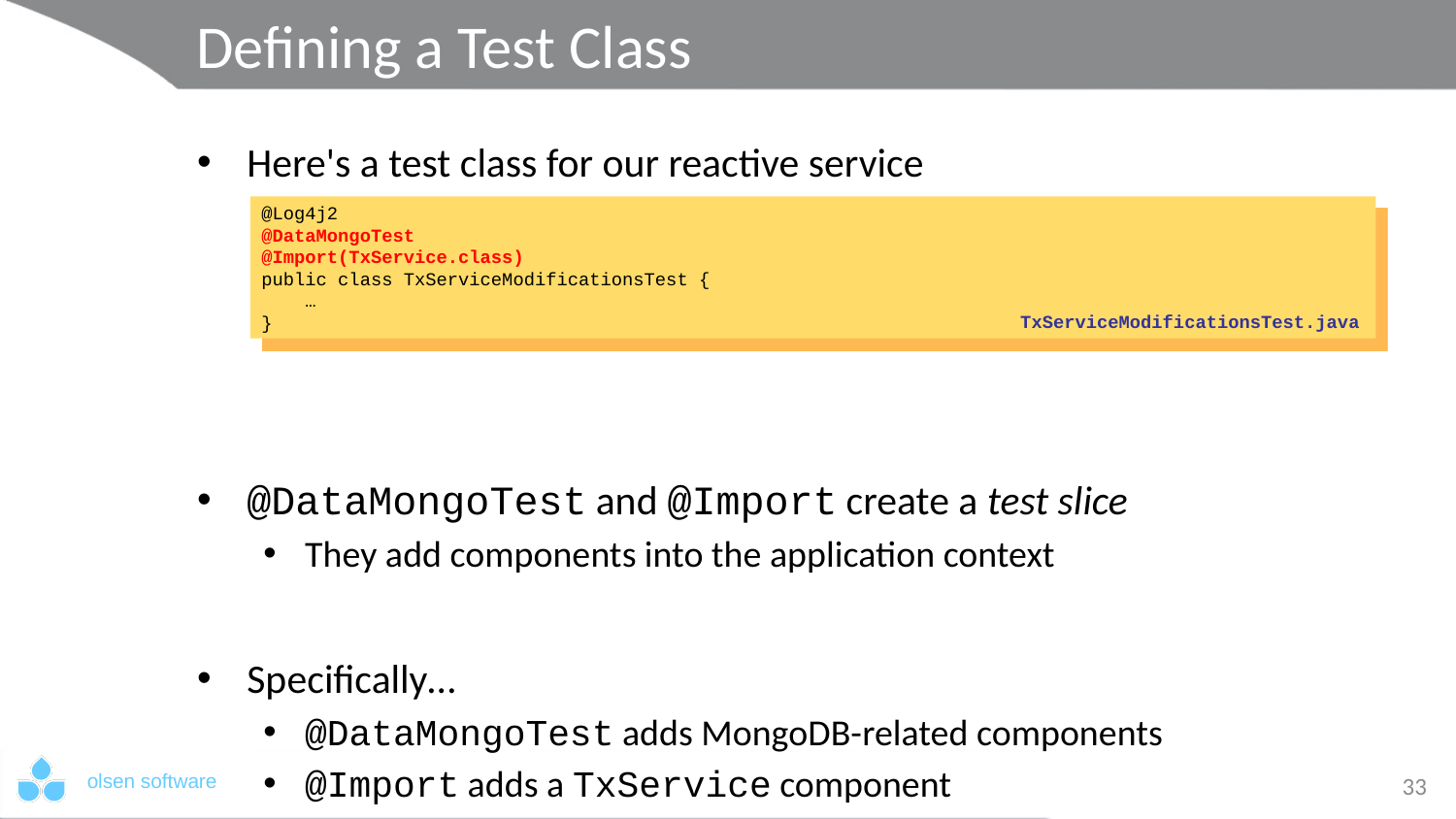

# Defining a Test Class
Here's a test class for our reactive service

@DataMongoTest and @Import create a test slice
They add components into the application context

Specifically…
@DataMongoTest adds MongoDB-related components
@Import adds a TxService component
@Log4j2
@DataMongoTest
@Import(TxService.class)
public class TxServiceModificationsTest {
    …
}
TxServiceModificationsTest.java
33